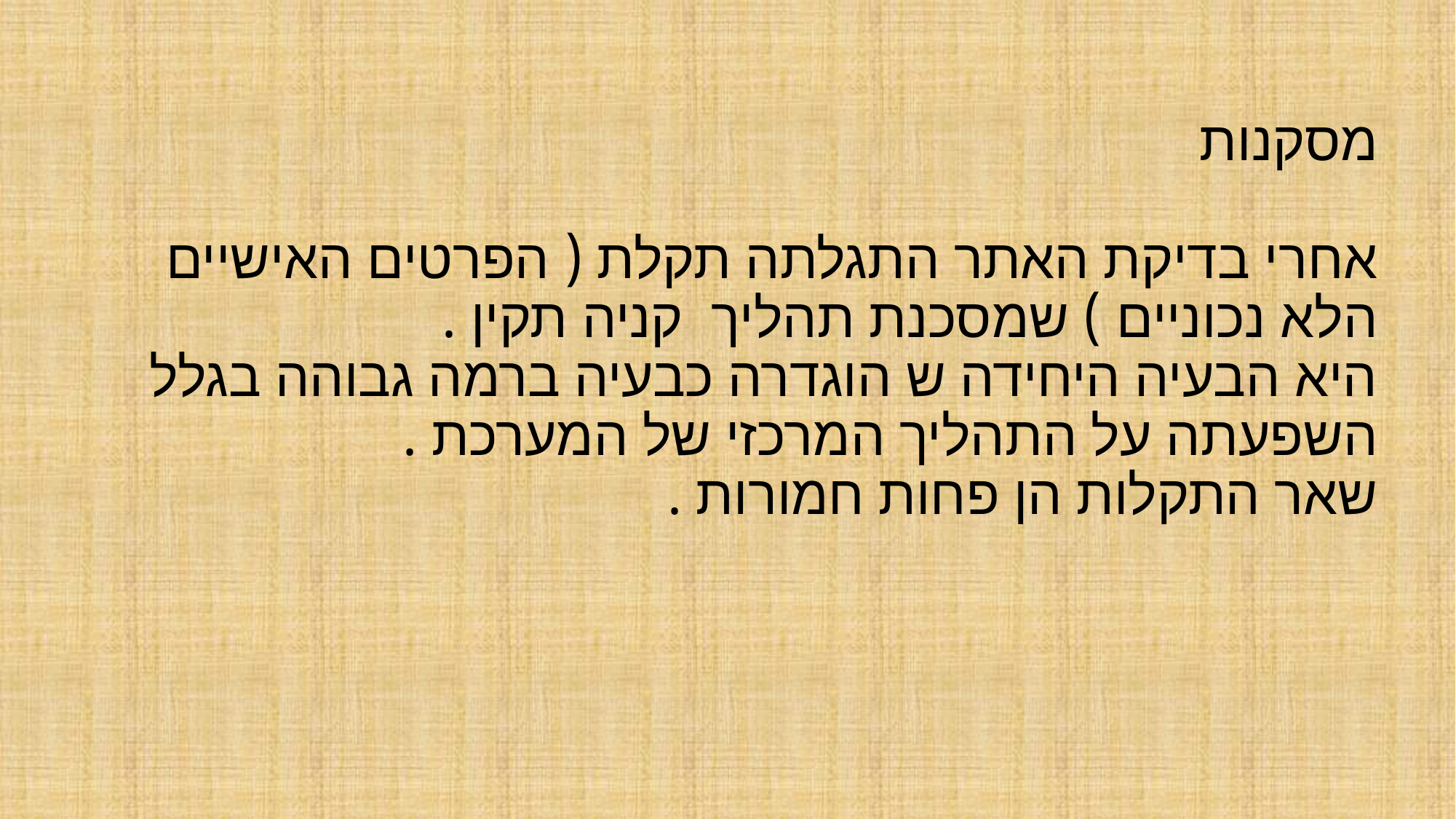

# מסקנות אחרי בדיקת האתר התגלתה תקלת ( הפרטים האישיים הלא נכוניים ) שמסכנת תהליך  קניה תקין . היא הבעיה היחידה ש הוגדרה כבעיה ברמה גבוהה בגלל השפעתה על התהליך המרכזי של המערכת . שאר התקלות הן פחות חמורות .